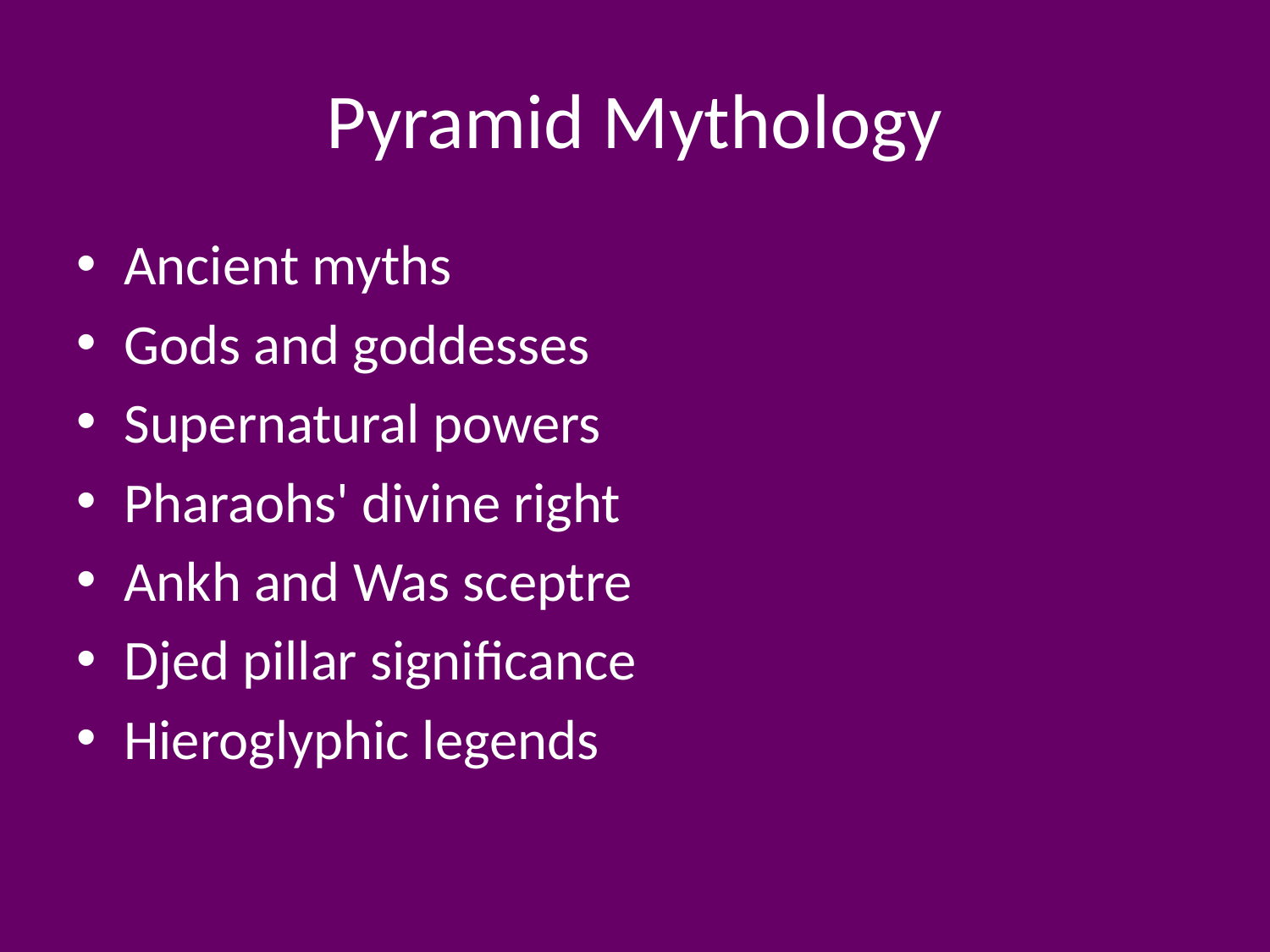

# Pyramid Mythology
Ancient myths
Gods and goddesses
Supernatural powers
Pharaohs' divine right
Ankh and Was sceptre
Djed pillar significance
Hieroglyphic legends